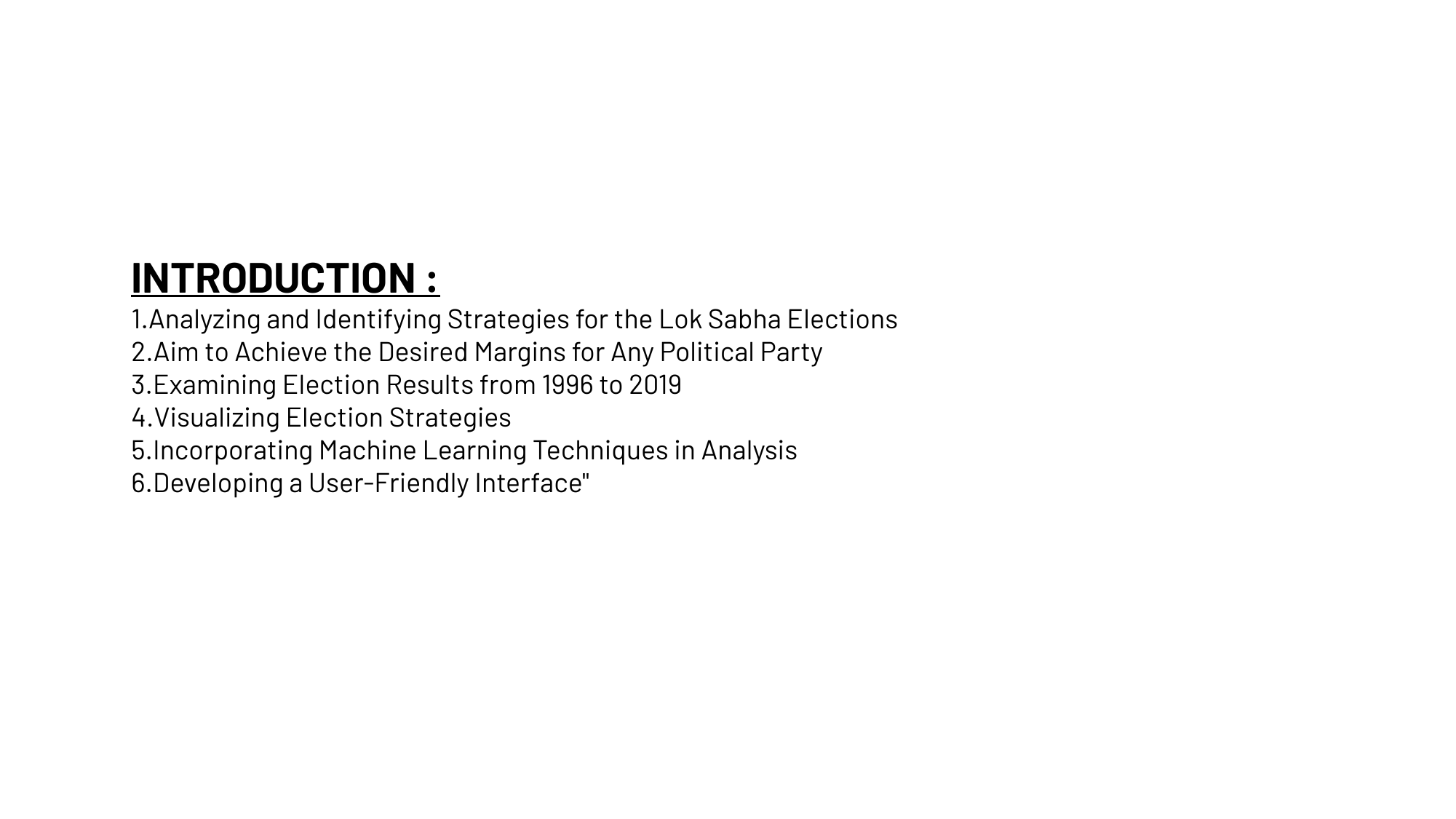

INTRODUCTION :
Analyzing and Identifying Strategies for the Lok Sabha Elections
Aim to Achieve the Desired Margins for Any Political Party
Examining Election Results from 1996 to 2019
Visualizing Election Strategies
Incorporating Machine Learning Techniques in Analysis
Developing a User-Friendly Interface"